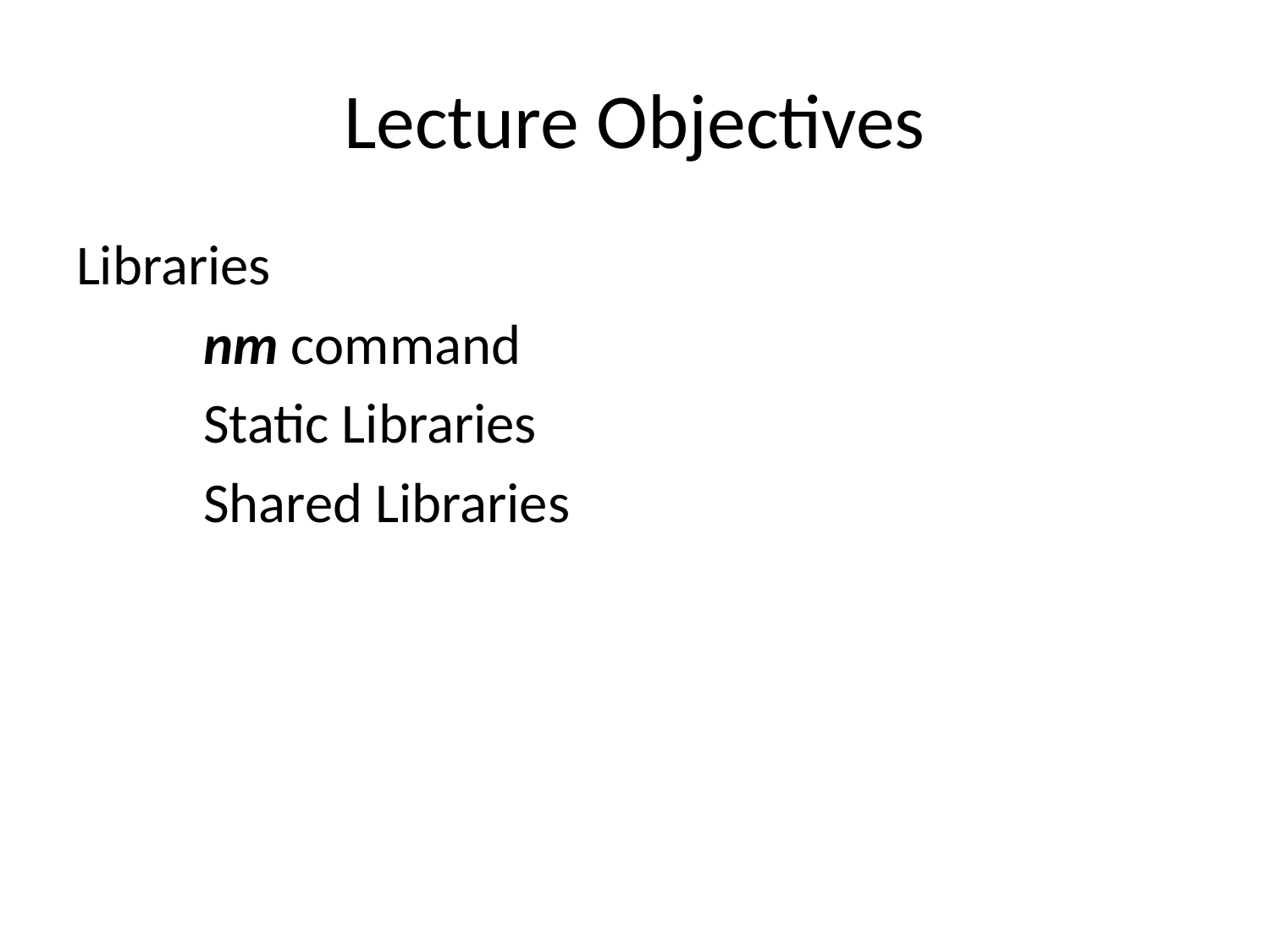

# Lecture Objectives
Libraries
	nm command
	Static Libraries
	Shared Libraries